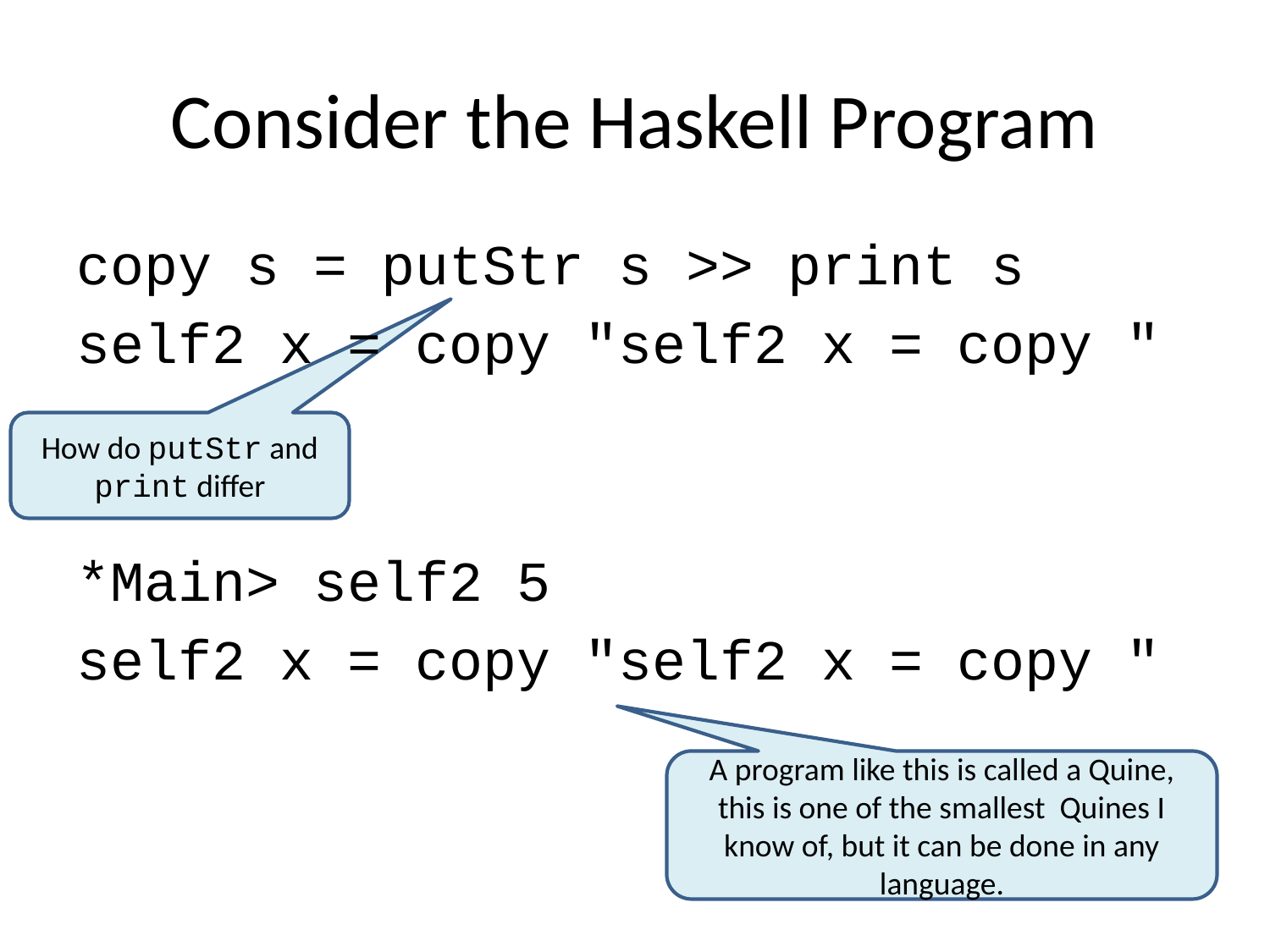

# Consider the Haskell Program
copy s = putStr s >> print s
self2 x = copy "self2 x = copy "

*Main> self2 5
self2 x = copy "self2 x = copy "
How do putStr and print differ
A program like this is called a Quine, this is one of the smallest  Quines I know of, but it can be done in any language.